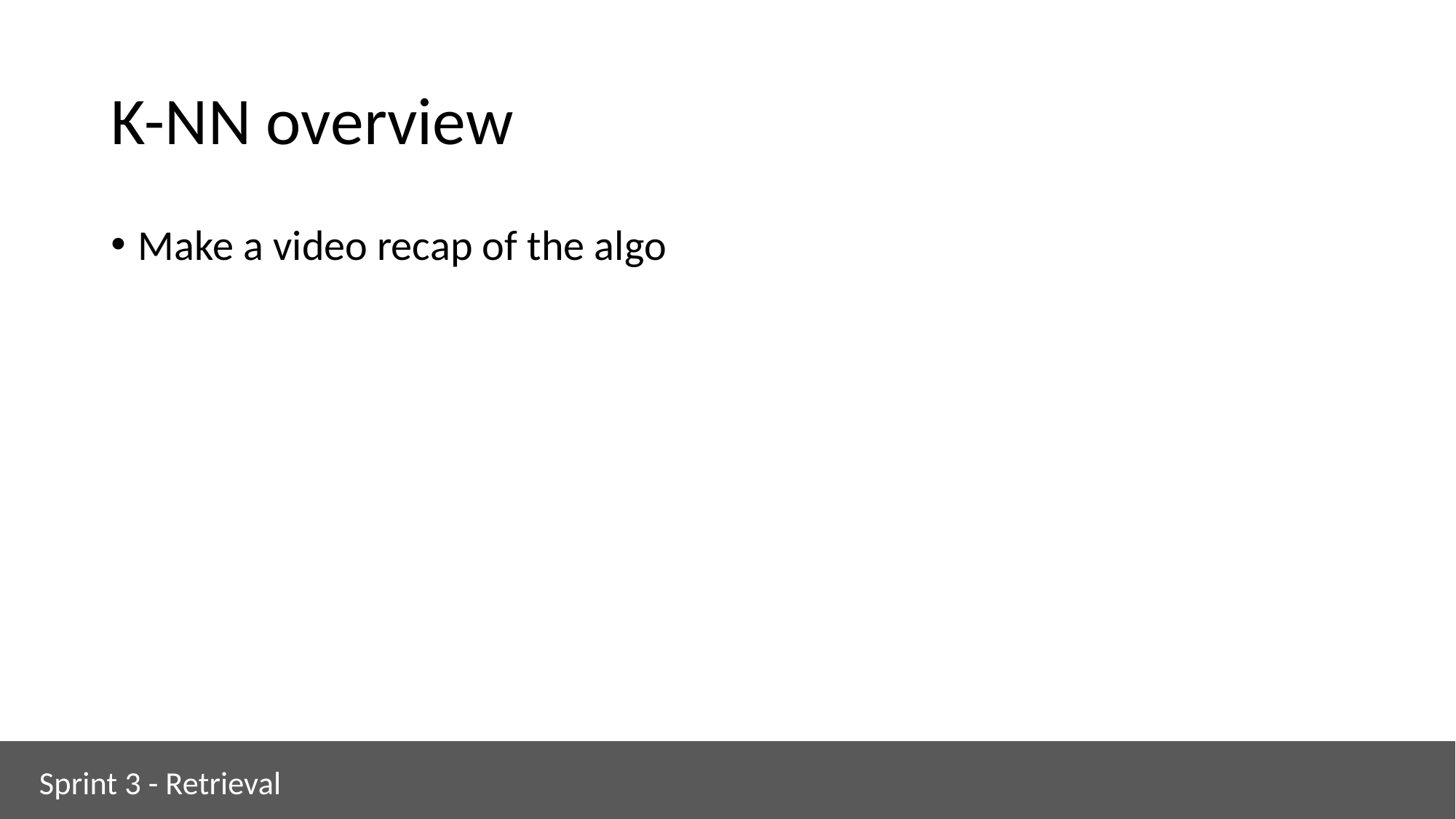

# K-NN overview
Make a video recap of the algo

Sprint 3 - Retrieval